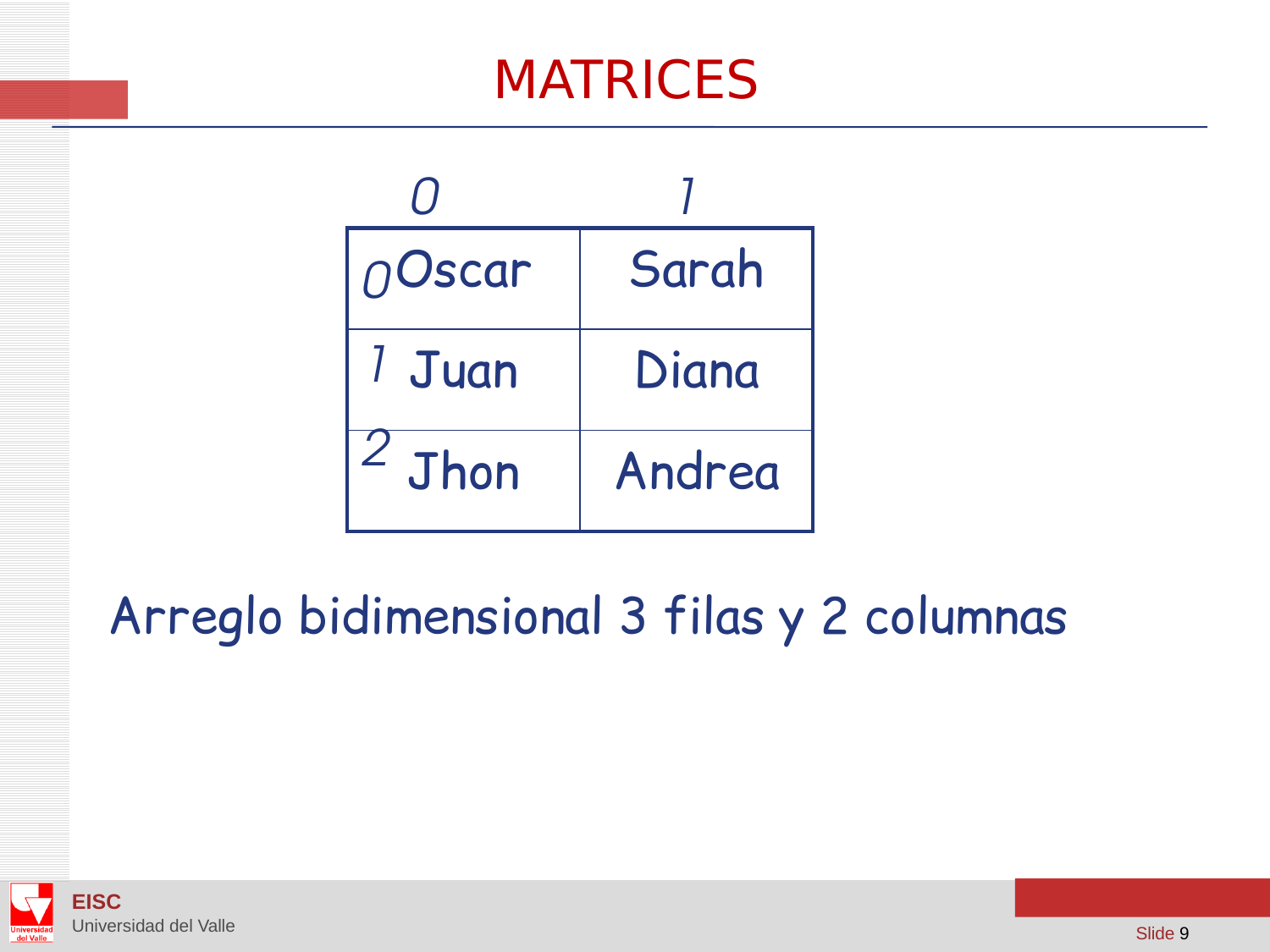

Matrices

	                      0                 1
			0
			1
			2

	Arreglo bidimensional 3 filas y 2 columnas

| Oscar | Sarah |
| --- | --- |
| Juan | Diana |
| Jhon | Andrea |